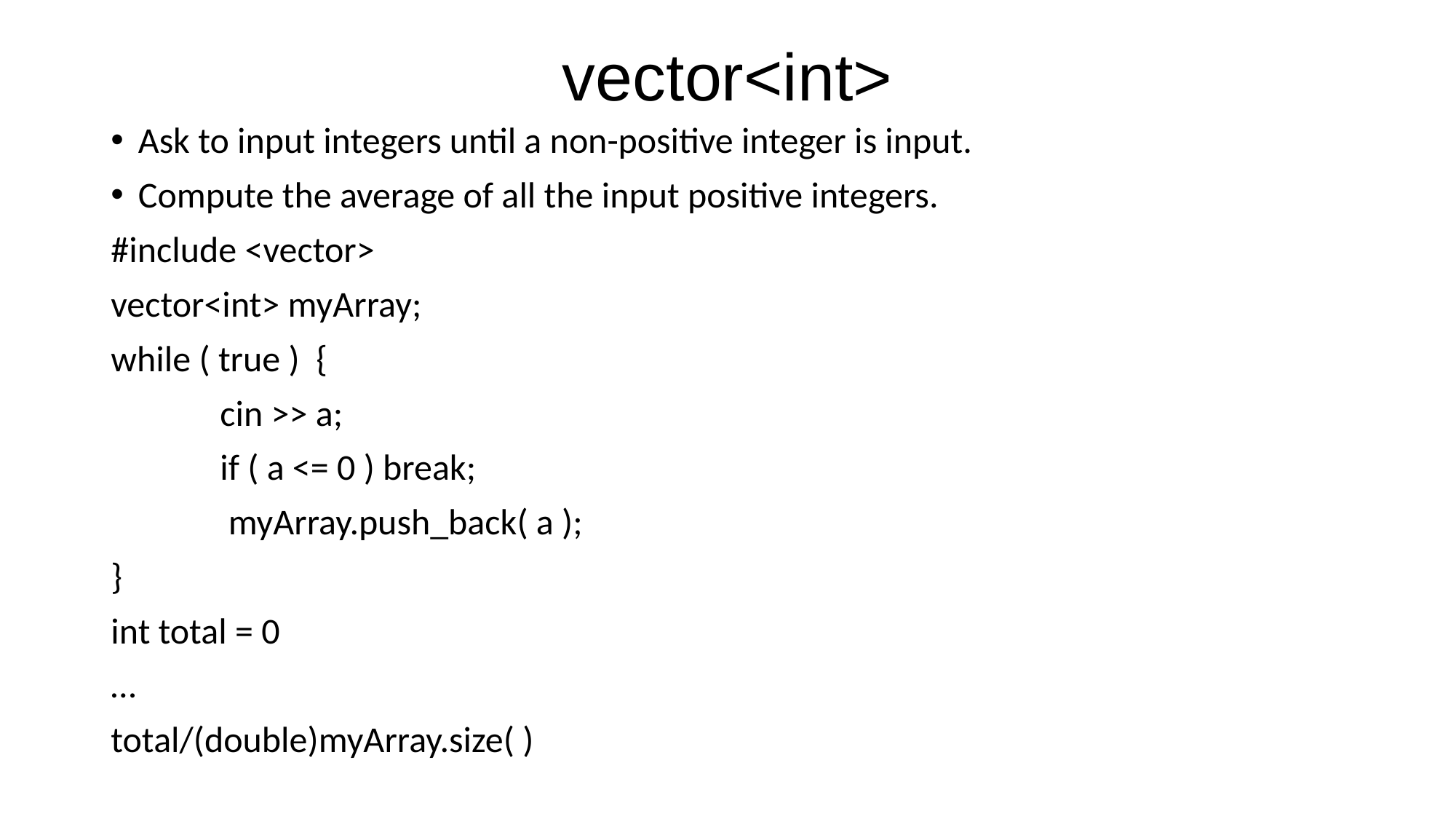

# vector<int>
Ask to input integers until a non-positive integer is input.
Compute the average of all the input positive integers.
#include <vector>
vector<int> myArray;
while ( true )  {
	cin >> a;
	if ( a <= 0 ) break;
	 myArray.push_back( a );
}
int total = 0
…
total/(double)myArray.size( )